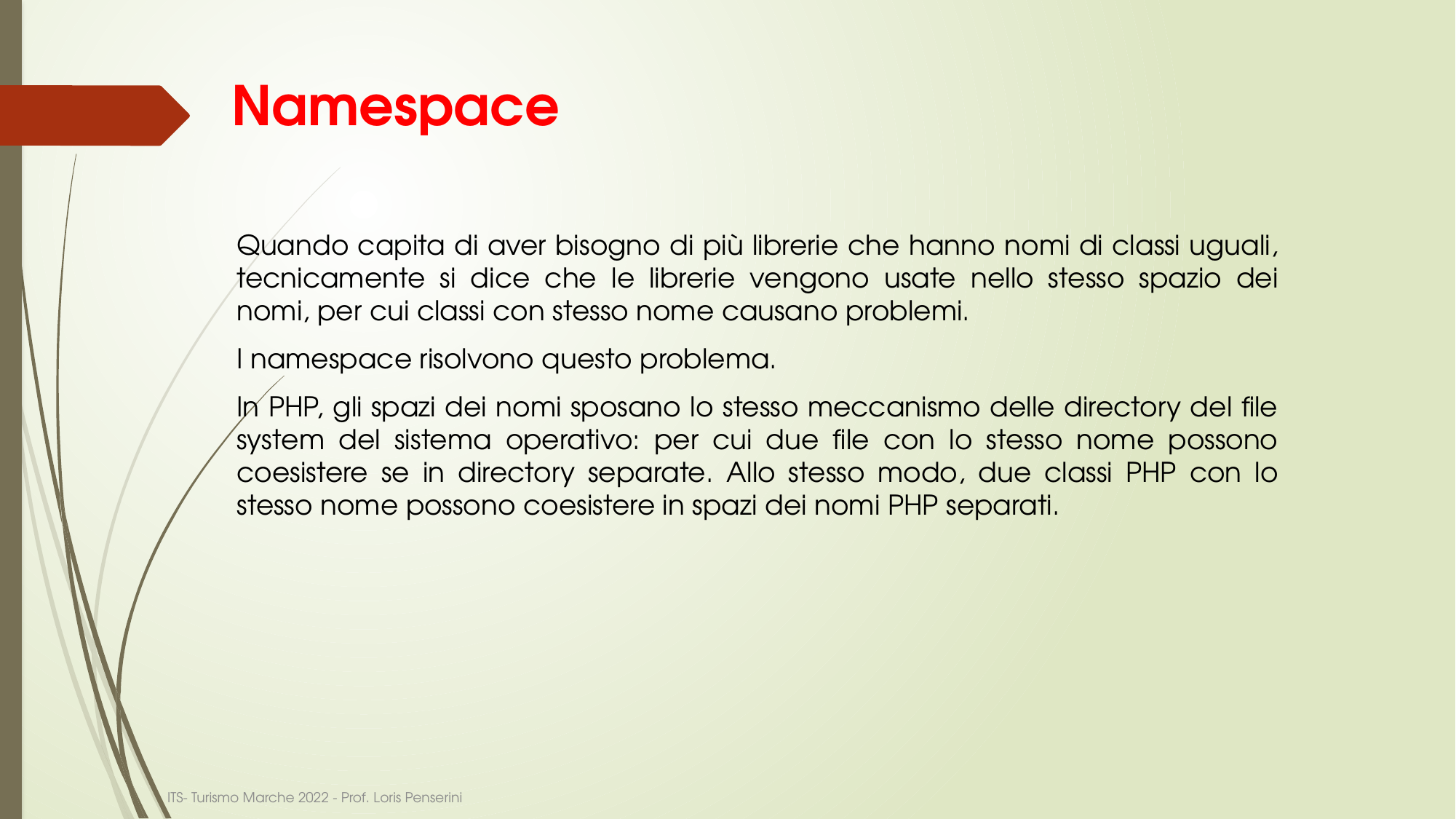

# Namespace
Quando capita di aver bisogno di più librerie che hanno nomi di classi uguali, tecnicamente si dice che le librerie vengono usate nello stesso spazio dei nomi, per cui classi con stesso nome causano problemi.
I namespace risolvono questo problema.
In PHP, gli spazi dei nomi sposano lo stesso meccanismo delle directory del file system del sistema operativo: per cui due file con lo stesso nome possono coesistere se in directory separate. Allo stesso modo, due classi PHP con lo stesso nome possono coesistere in spazi dei nomi PHP separati.
ITS- Turismo Marche 2022 - Prof. Loris Penserini